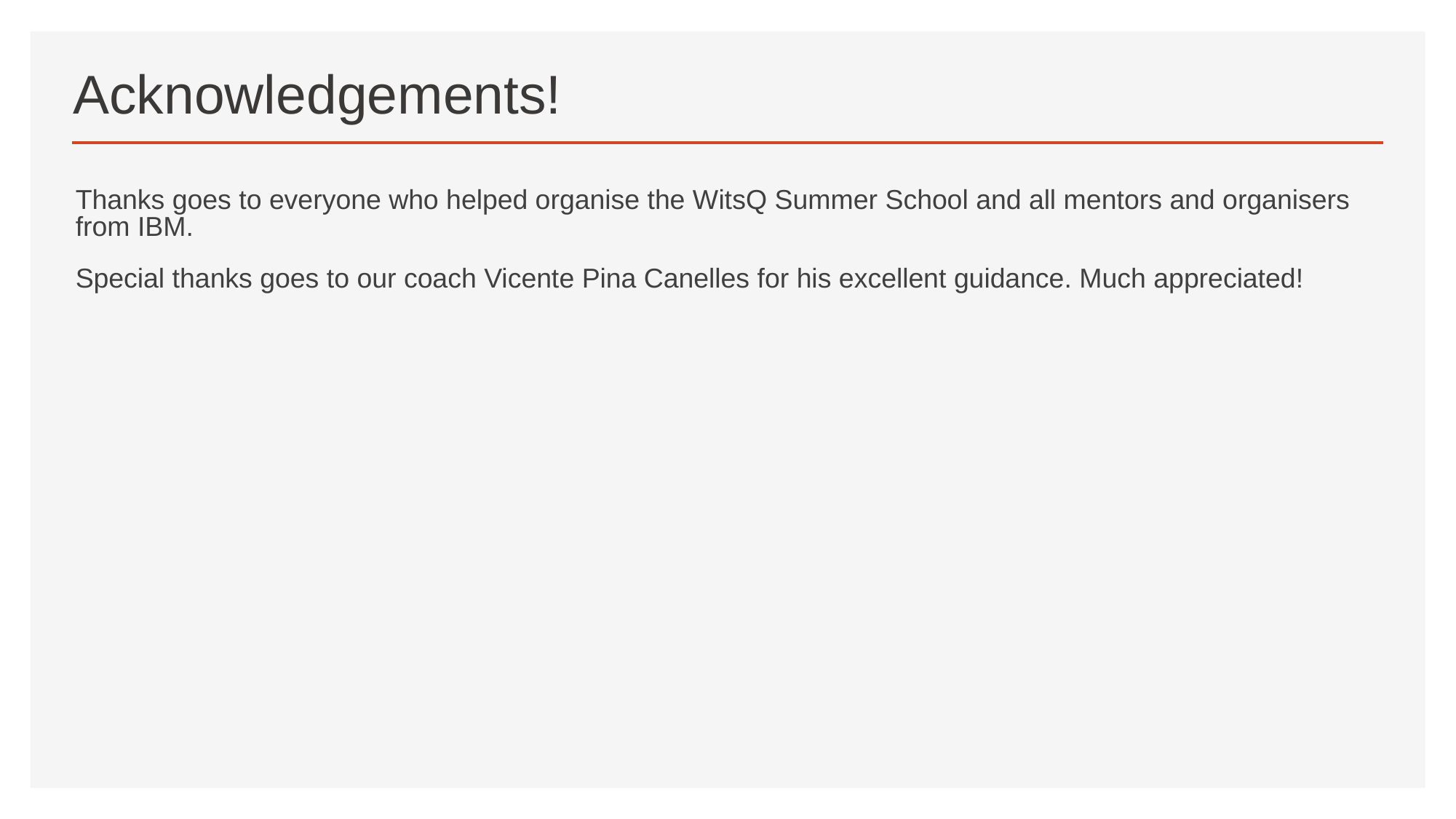

# Acknowledgements!
Thanks goes to everyone who helped organise the WitsQ Summer School and all mentors and organisers from IBM.
Special thanks goes to our coach Vicente Pina Canelles for his excellent guidance. Much appreciated!